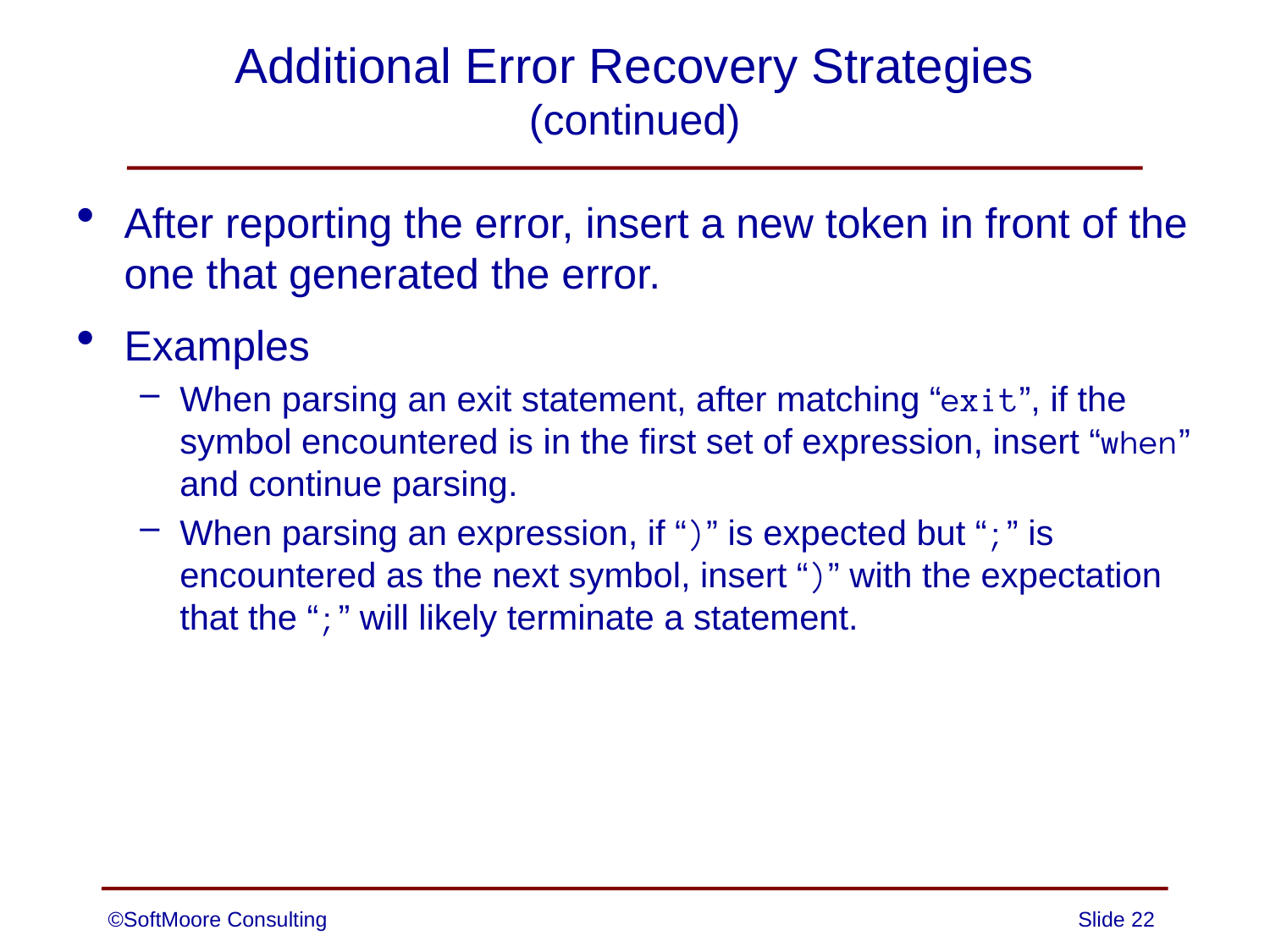

# Additional Error Recovery Strategies (continued)
After reporting the error, insert a new token in front of the one that generated the error.
Examples
When parsing an exit statement, after matching “exit”, if the symbol encountered is in the first set of expression, insert “when” and continue parsing.
When parsing an expression, if “)” is expected but “;” is encountered as the next symbol, insert “)” with the expectation that the “;” will likely terminate a statement.
©SoftMoore Consulting
Slide 22